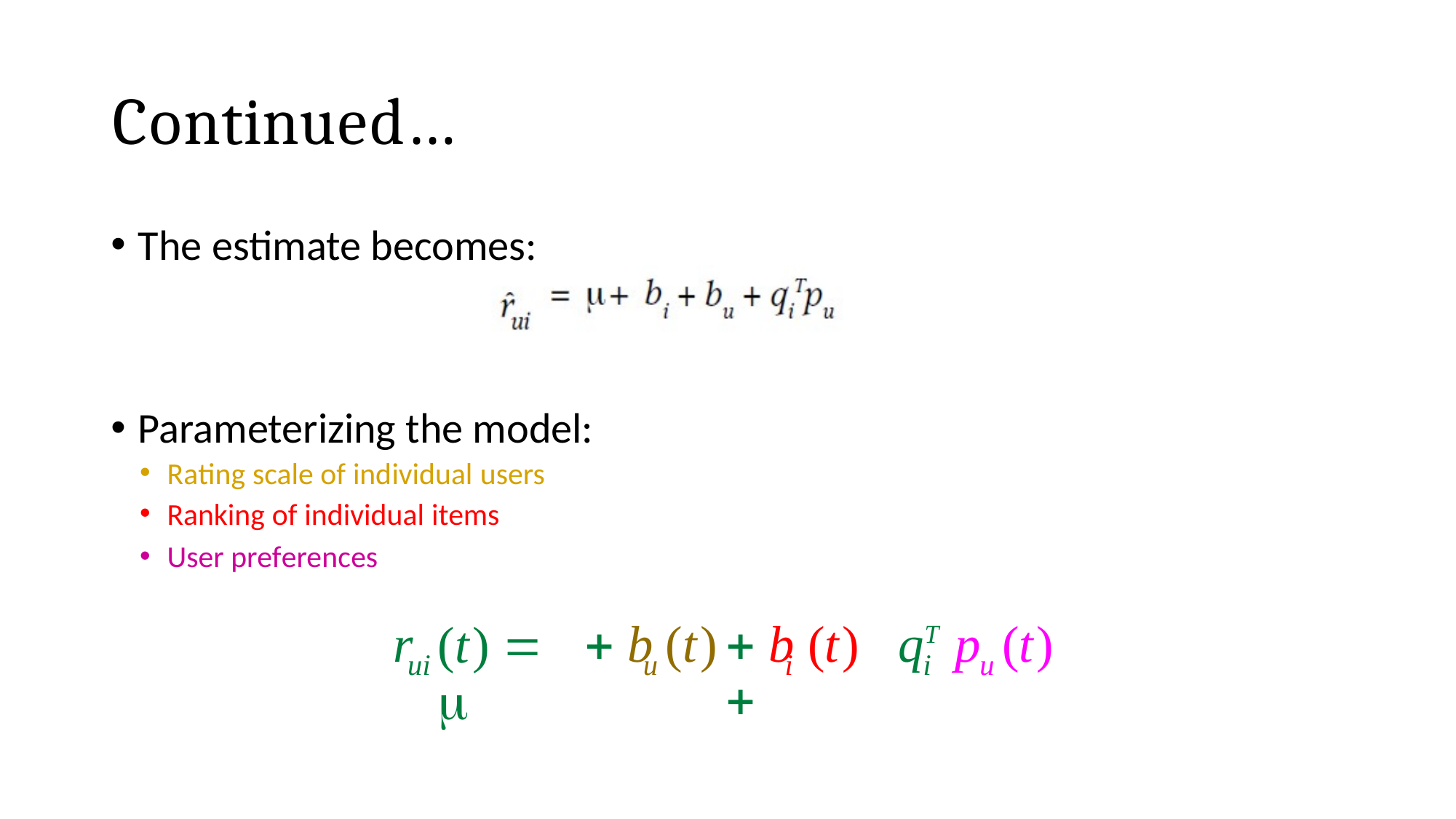

# Continued…
The estimate becomes:

Parameterizing the model:
Rating scale of individual users
Ranking of individual items
User preferences

qT
(t) = μ
+ b
+ b (t) +
r
(t)
p
(t)
ui
u
i
i
u